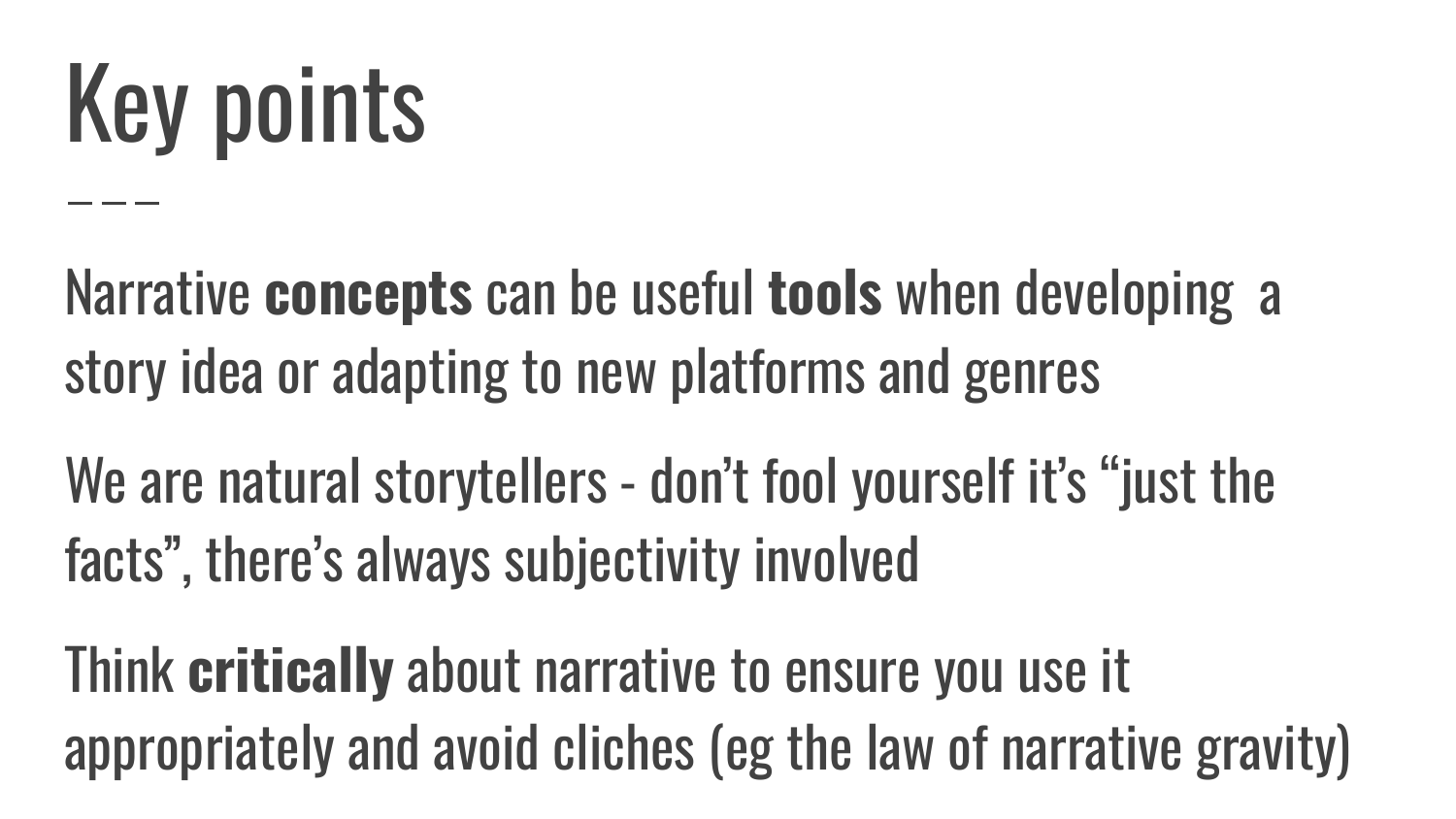

# Key points
Narrative concepts can be useful tools when developing  a story idea or adapting to new platforms and genres
We are natural storytellers - don’t fool yourself it’s “just the facts”, there’s always subjectivity involved
Think critically about narrative to ensure you use it appropriately and avoid cliches (eg the law of narrative gravity)